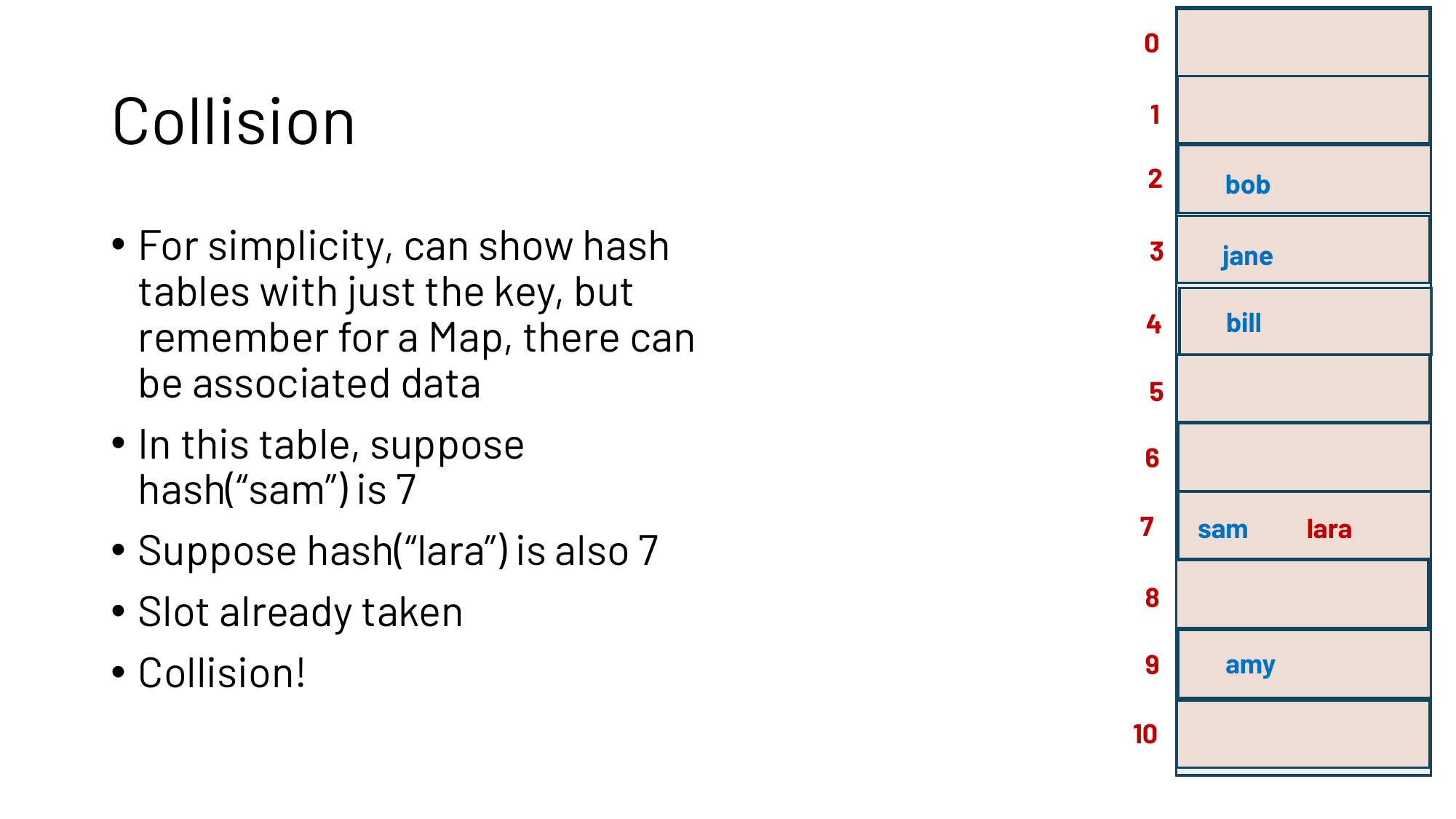

0

1

2
bob

3
jane

bill

5

6

sam

8

amy
9

# Collision
For simplicity, can show hash tables with just the key, but remember for a Map, there can be associated data
In this table, suppose hash(“sam”) is 7
Suppose hash(“lara”) is also 7
Slot already taken
Collision!
4
7
lara
10